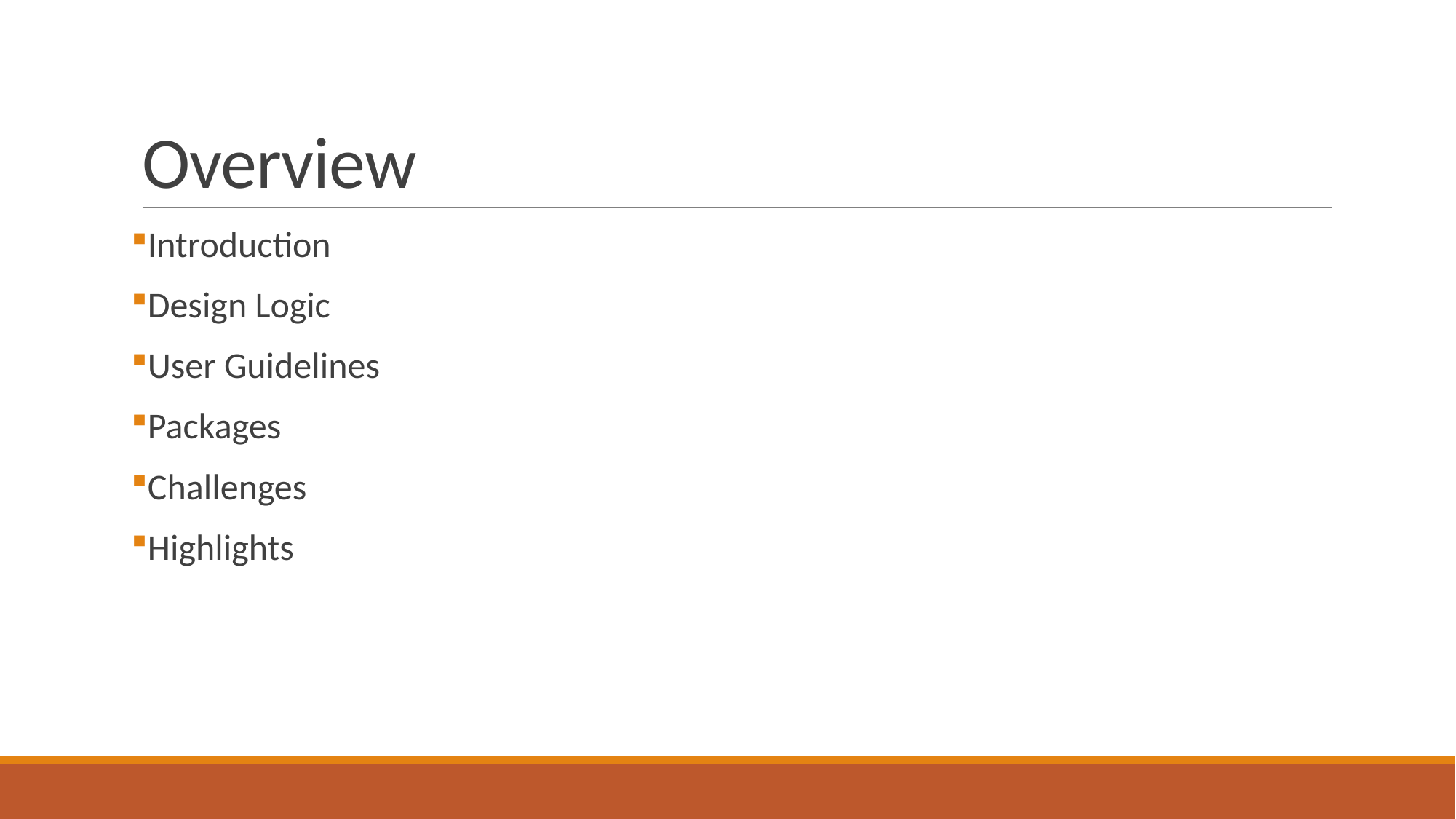

# Overview
Introduction
Design Logic
User Guidelines
Packages
Challenges
Highlights